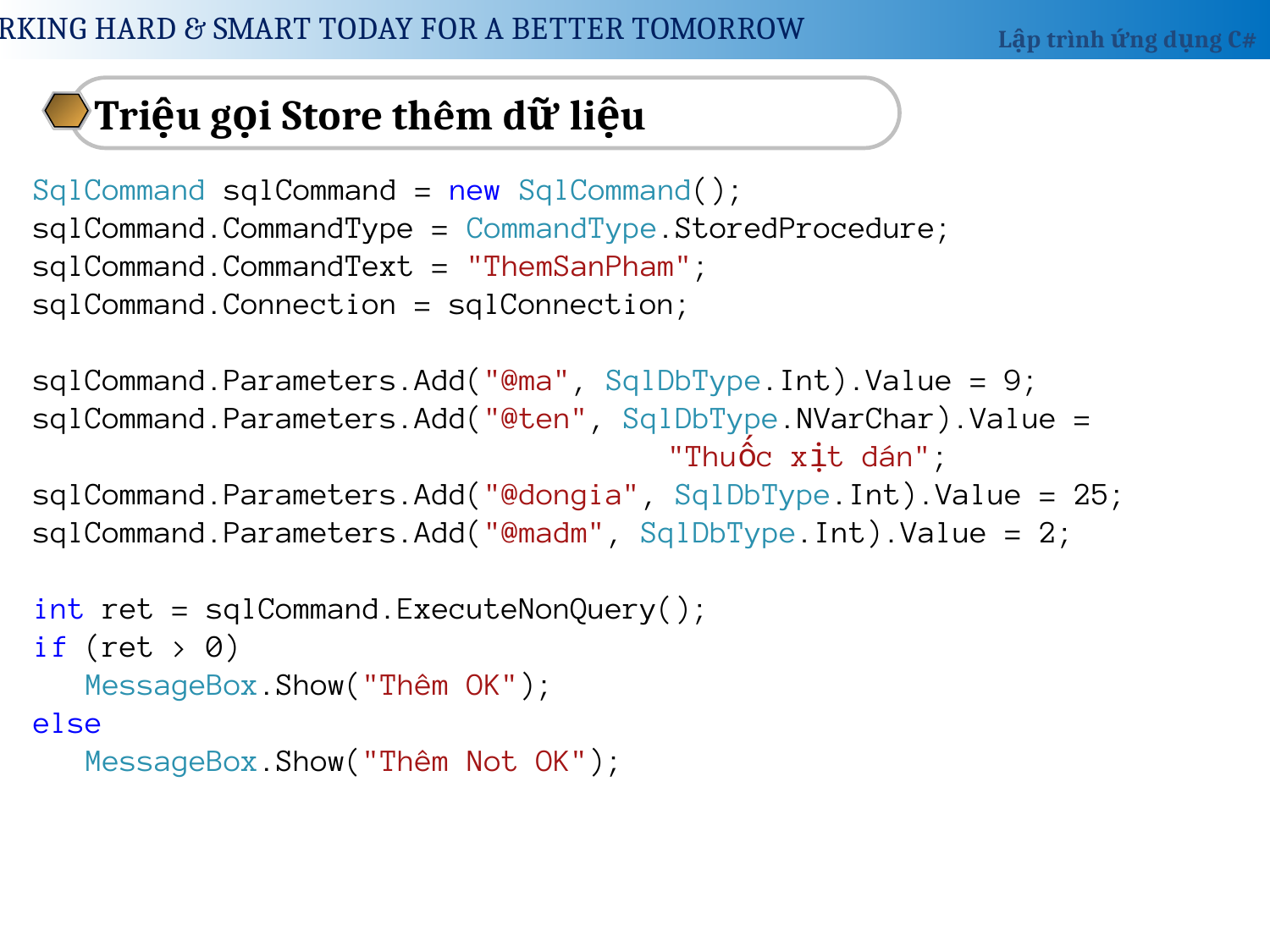

Triệu gọi Store thêm dữ liệu

SqlCommand sqlCommand = new SqlCommand();
sqlCommand.CommandType = CommandType.StoredProcedure;
sqlCommand.CommandText = "ThemSanPham";
sqlCommand.Connection = sqlConnection;

sqlCommand.Parameters.Add("@ma", SqlDbType.Int).Value = 9;
sqlCommand.Parameters.Add("@ten", SqlDbType.NVarChar).Value =
					"Thuốc xịt dán";
sqlCommand.Parameters.Add("@dongia", SqlDbType.Int).Value = 25;
sqlCommand.Parameters.Add("@madm", SqlDbType.Int).Value = 2;

int ret = sqlCommand.ExecuteNonQuery();
if (ret > 0)
   MessageBox.Show("Thêm OK");
else
   MessageBox.Show("Thêm Not OK");